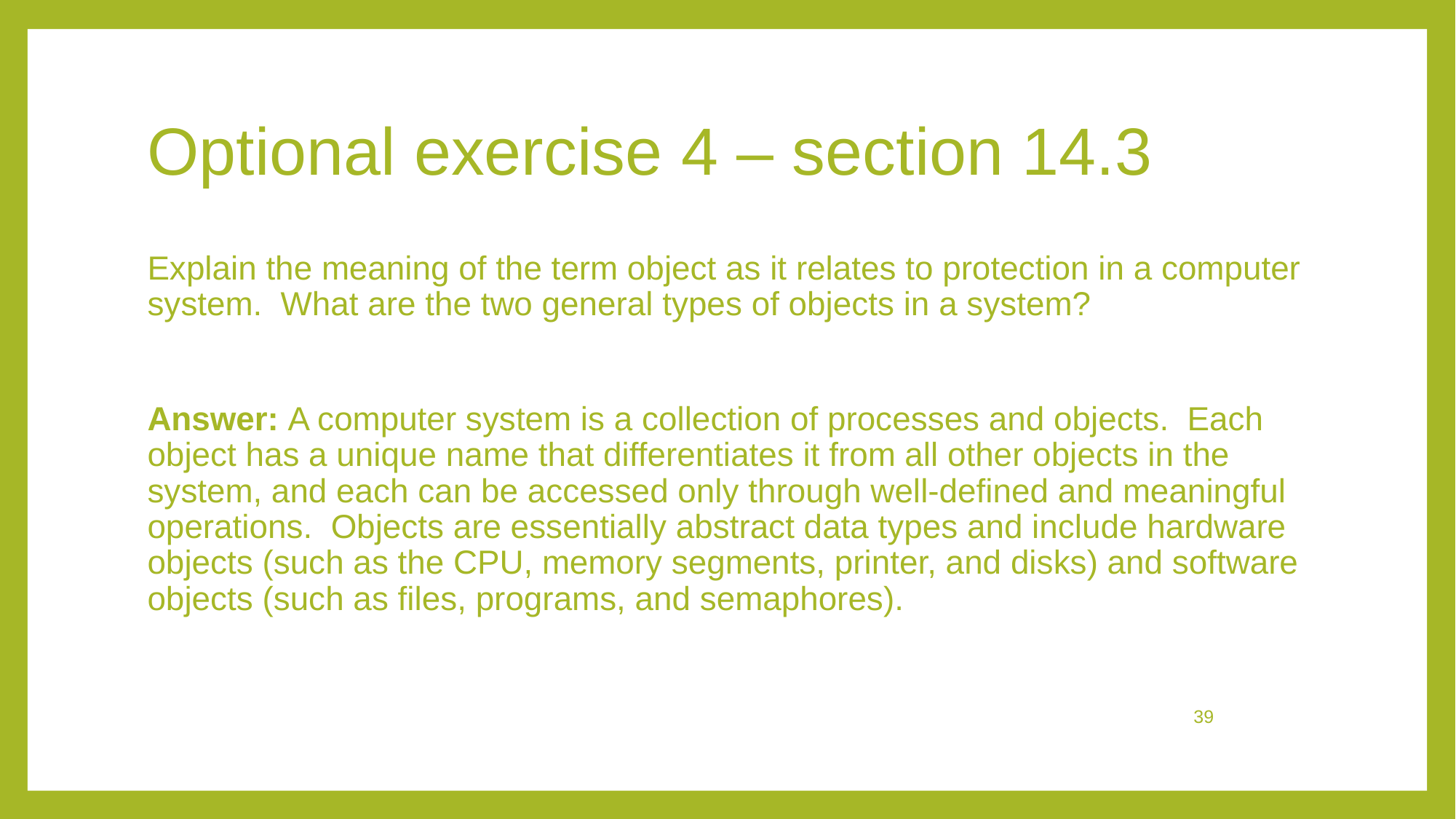

# Optional exercise 4 – section 14.3
Explain the meaning of the term object as it relates to protection in a computer system.  What are the two general types of objects in a system?

Answer: A computer system is a collection of processes and objects.  Each object has a unique name that differentiates it from all other objects in the system, and each can be accessed only through well-defined and meaningful operations.  Objects are essentially abstract data types and include hardware objects (such as the CPU, memory segments, printer, and disks) and software objects (such as files, programs, and semaphores).

39